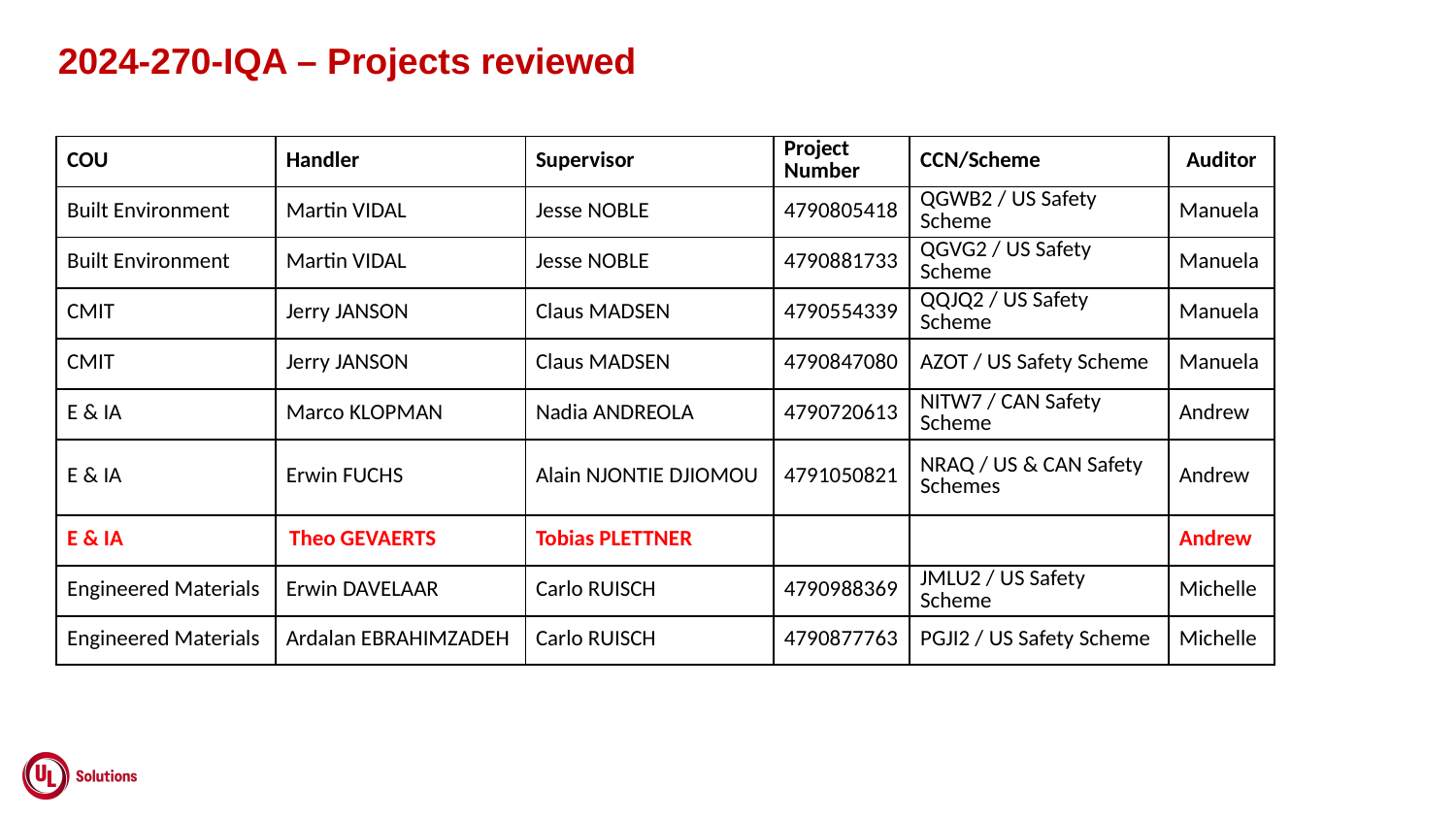

2024-270-IQA – Projects reviewed
| COU | Handler | Supervisor | Project Number | CCN/Scheme | Auditor |
| --- | --- | --- | --- | --- | --- |
| Built Environment | Martin VIDAL | Jesse NOBLE | 4790805418 | QGWB2 / US Safety Scheme | Manuela |
| Built Environment | Martin VIDAL | Jesse NOBLE | 4790881733 | QGVG2 / US Safety Scheme | Manuela |
| CMIT | Jerry JANSON | Claus MADSEN | 4790554339 | QQJQ2 / US Safety Scheme | Manuela |
| CMIT | Jerry JANSON | Claus MADSEN | 4790847080 | AZOT / US Safety Scheme | Manuela |
| E & IA | Marco KLOPMAN | Nadia ANDREOLA | 4790720613 | NITW7 / CAN Safety Scheme | Andrew |
| E & IA | Erwin FUCHS | Alain NJONTIE DJIOMOU | 4791050821 | NRAQ / US & CAN Safety Schemes | Andrew |
| E & IA | Theo GEVAERTS | Tobias PLETTNER |  |  | Andrew |
| Engineered Materials | Erwin DAVELAAR | Carlo RUISCH | 4790988369 | JMLU2 / US Safety Scheme | Michelle |
| Engineered Materials | Ardalan EBRAHIMZADEH | Carlo RUISCH | 4790877763 | PGJI2 / US Safety Scheme | Michelle |